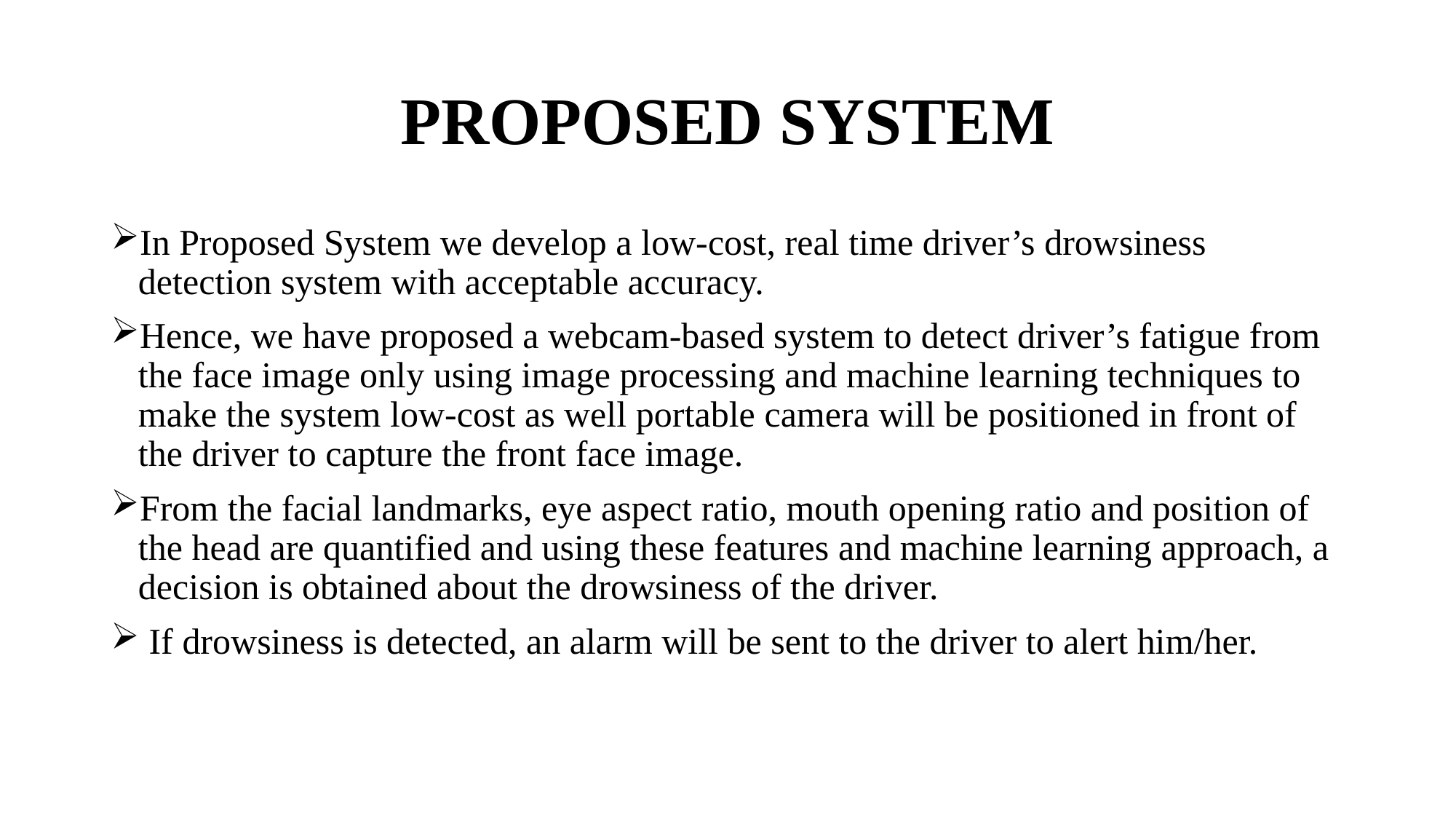

# PROPOSED SYSTEM
In Proposed System we develop a low-cost, real time driver’s drowsiness detection system with acceptable accuracy.
Hence, we have proposed a webcam-based system to detect driver’s fatigue from the face image only using image processing and machine learning techniques to make the system low-cost as well portable camera will be positioned in front of the driver to capture the front face image.
From the facial landmarks, eye aspect ratio, mouth opening ratio and position of the head are quantified and using these features and machine learning approach, a decision is obtained about the drowsiness of the driver.
 If drowsiness is detected, an alarm will be sent to the driver to alert him/her.